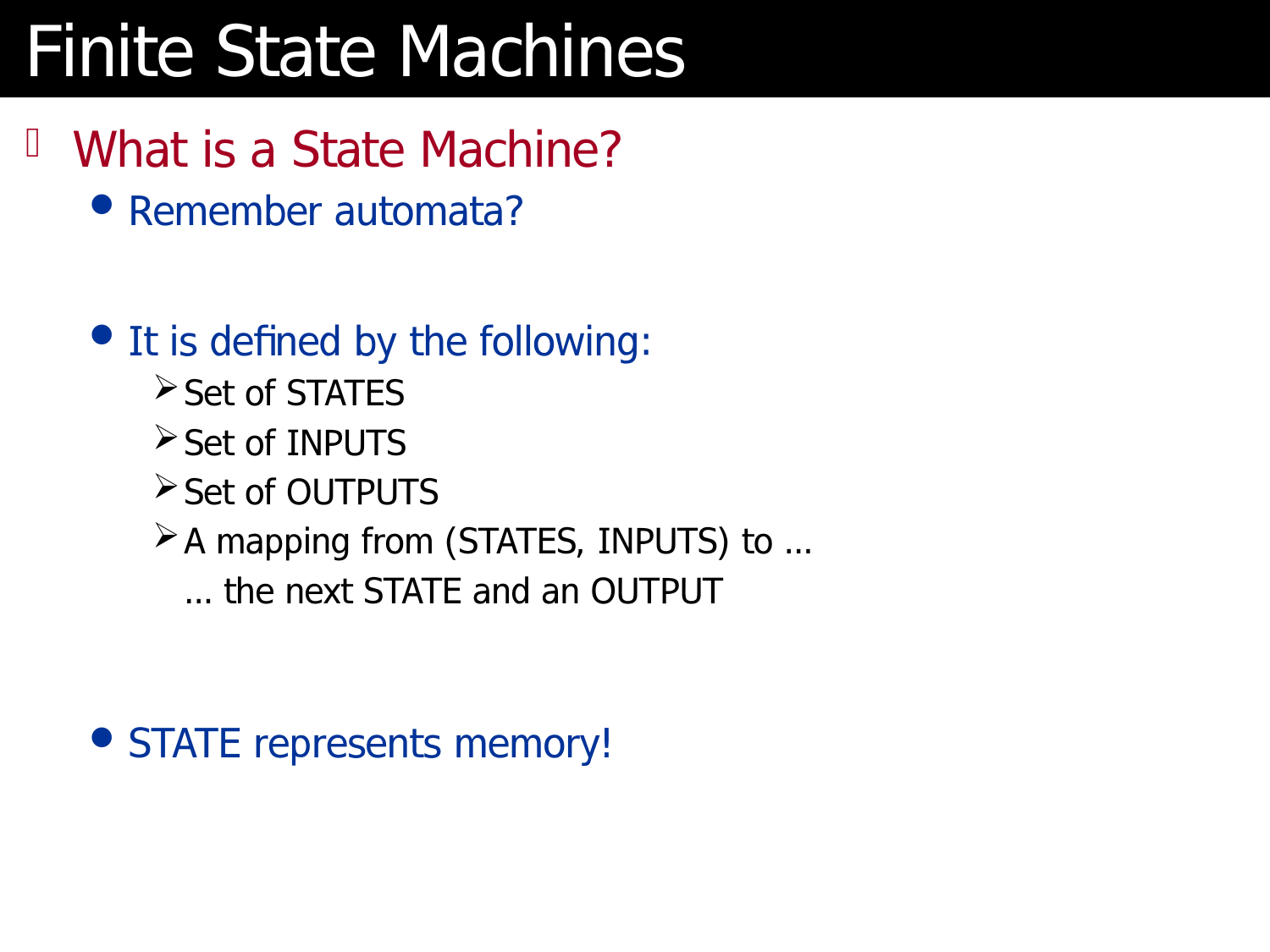

# Finite State Machines
What is a State Machine?
Remember automata?

It is defined by the following:
Set of STATES
Set of INPUTS
Set of OUTPUTS
A mapping from (STATES, INPUTS) to …
	… the next STATE and an OUTPUT

STATE represents memory!